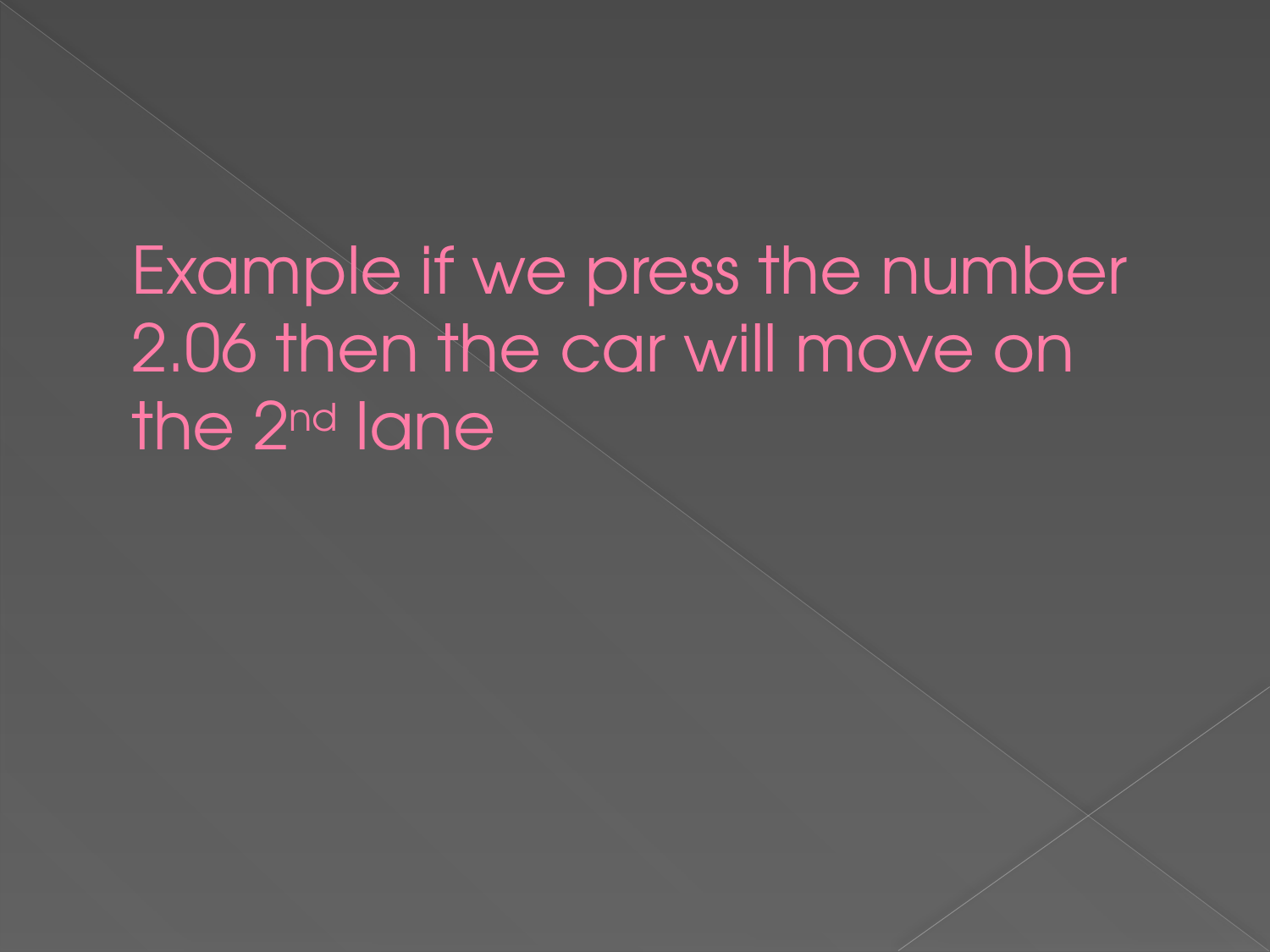

# Example if we press the number 2.06 then the car will move on the 2nd lane